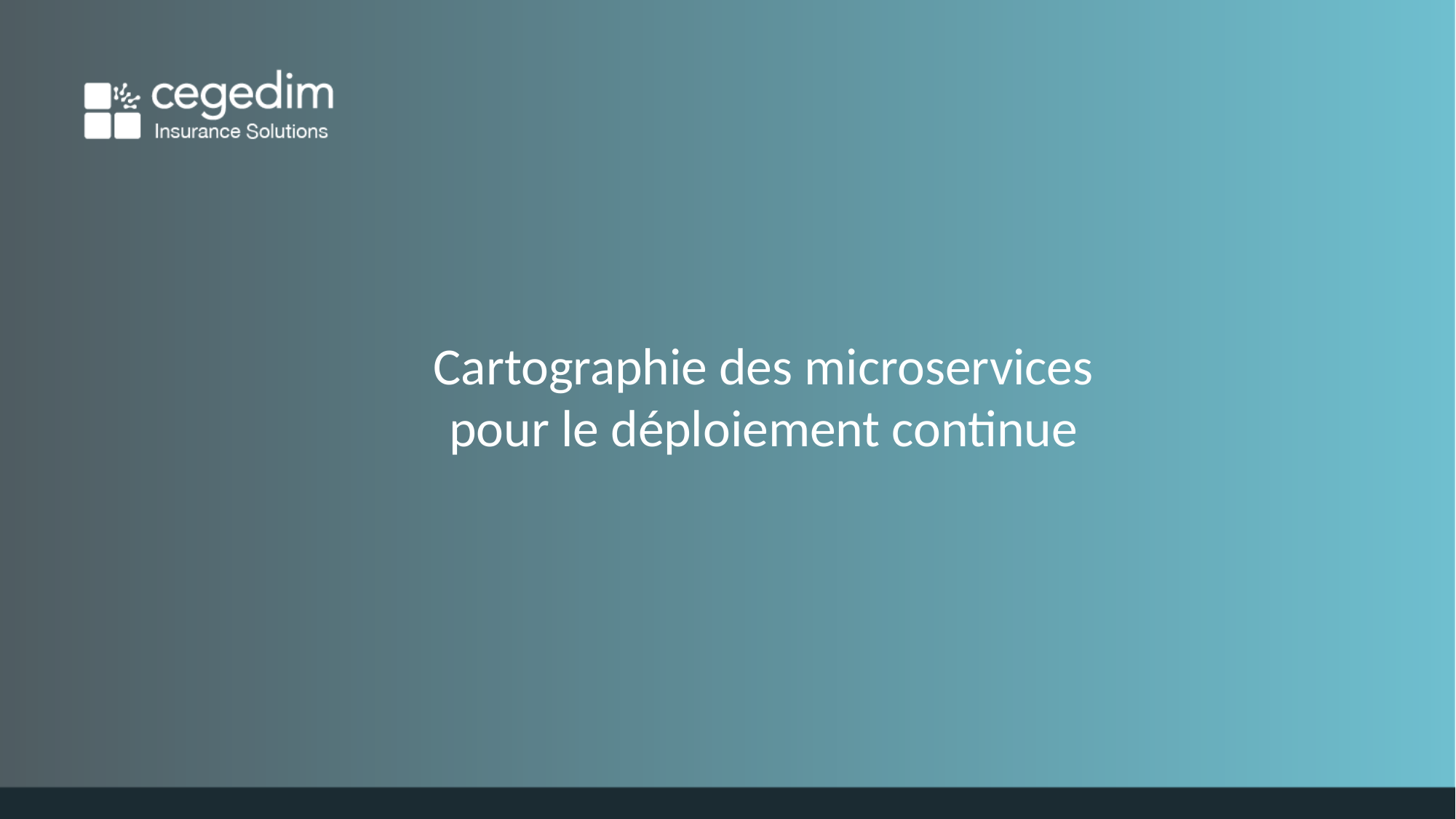

# Cartographie des microservices pour le déploiement continue